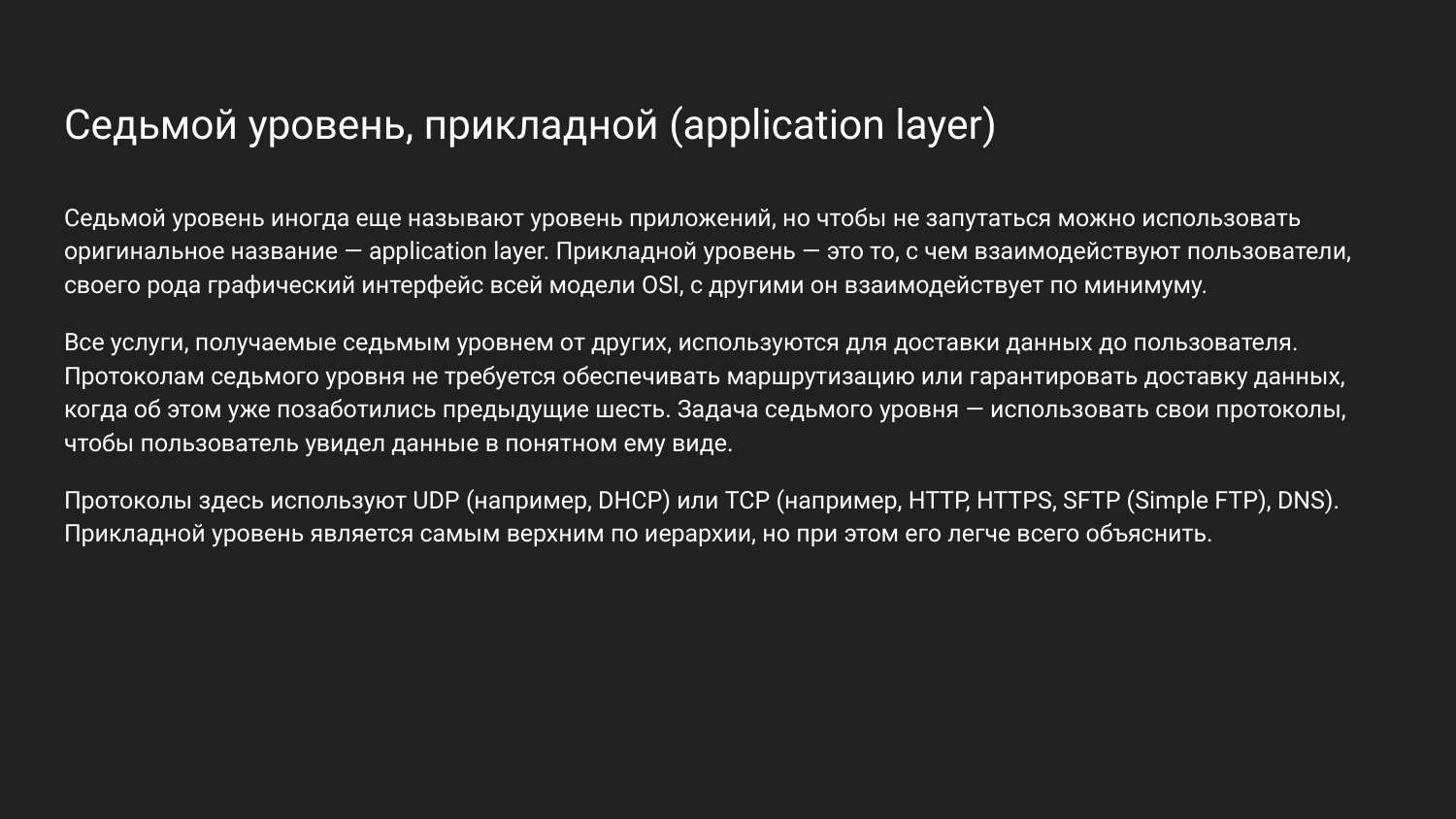

# Седьмой уровень, прикладной (application layer)

Седьмой уровень иногда еще называют уровень приложений, но чтобы не запутаться можно использовать оригинальное название — application layer. Прикладной уровень — это то, с чем взаимодействуют пользователи, своего рода графический интерфейс всей модели OSI, с другими он взаимодействует по минимуму.
Все услуги, получаемые седьмым уровнем от других, используются для доставки данных до пользователя. Протоколам седьмого уровня не требуется обеспечивать маршрутизацию или гарантировать доставку данных, когда об этом уже позаботились предыдущие шесть. Задача седьмого уровня — использовать свои протоколы, чтобы пользователь увидел данные в понятном ему виде.
Протоколы здесь используют UDP (например, DHCP) или TCP (например, HTTP, HTTPS, SFTP (Simple FTP), DNS). Прикладной уровень является самым верхним по иерархии, но при этом его легче всего объяснить.